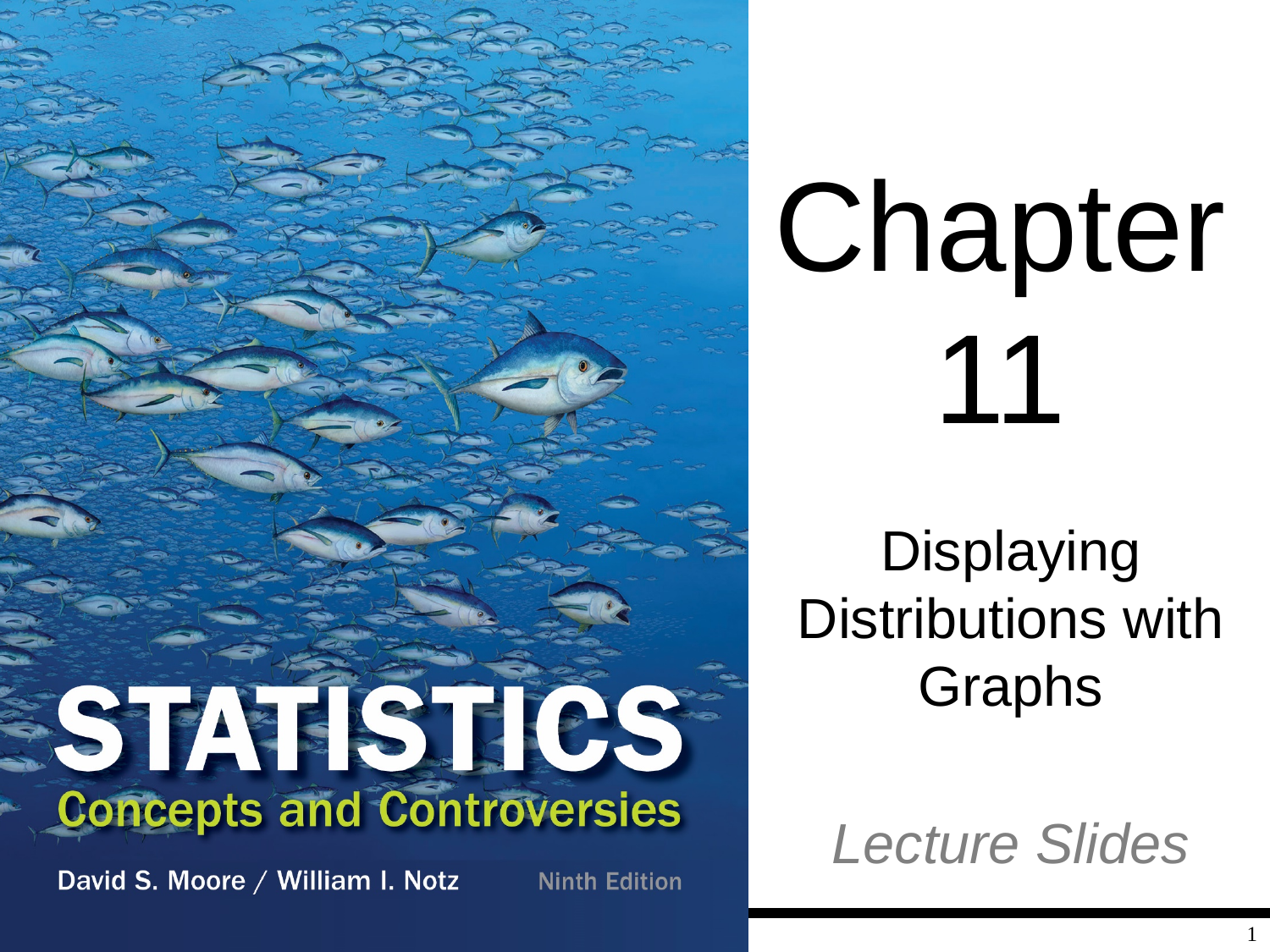

# Chapter 11
Displaying Distributions with Graphs

Lecture Slides